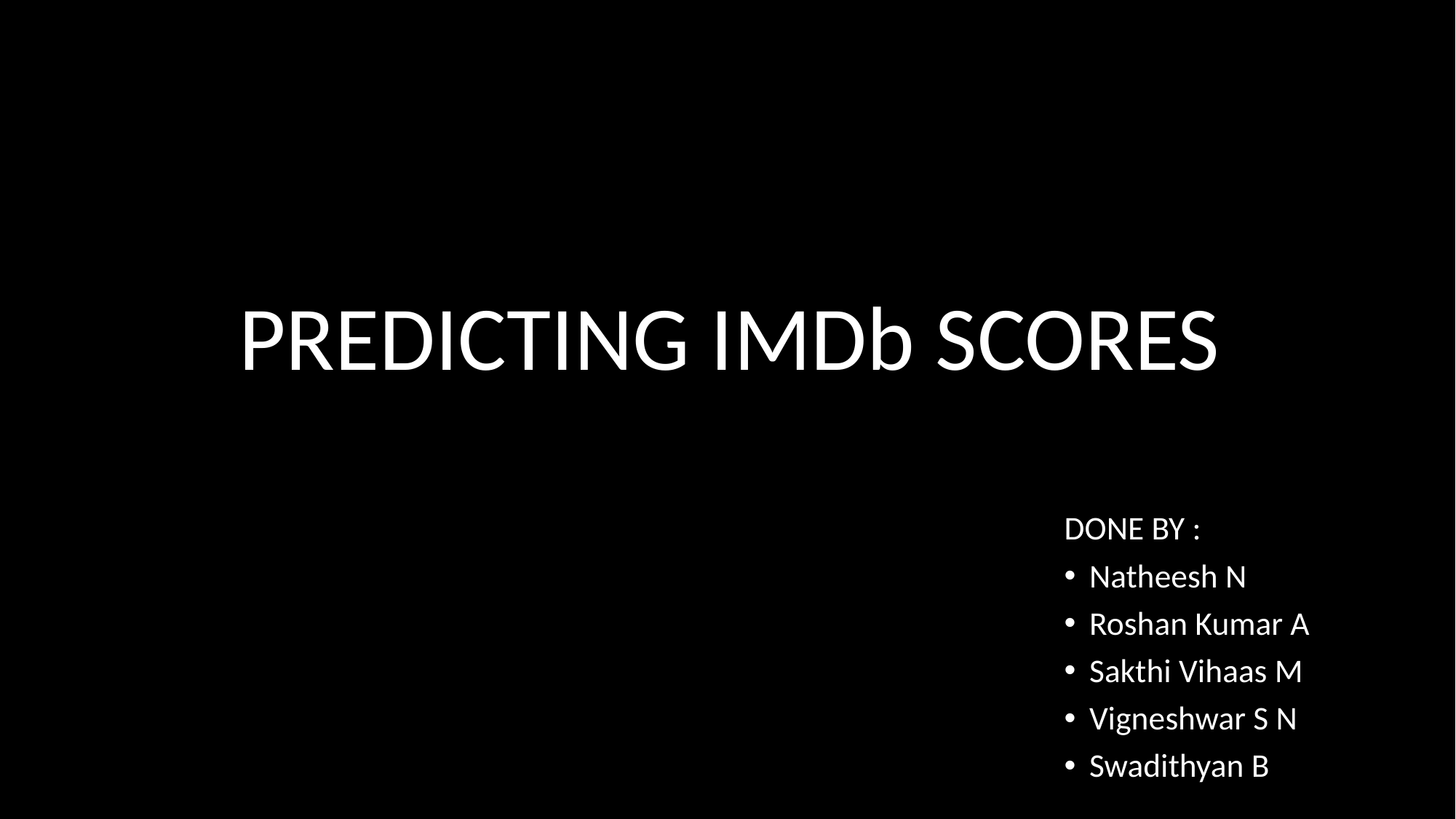

# PREDICTING IMDb SCORES
DONE BY :
Natheesh N
Roshan Kumar A
Sakthi Vihaas M
Vigneshwar S N
Swadithyan B